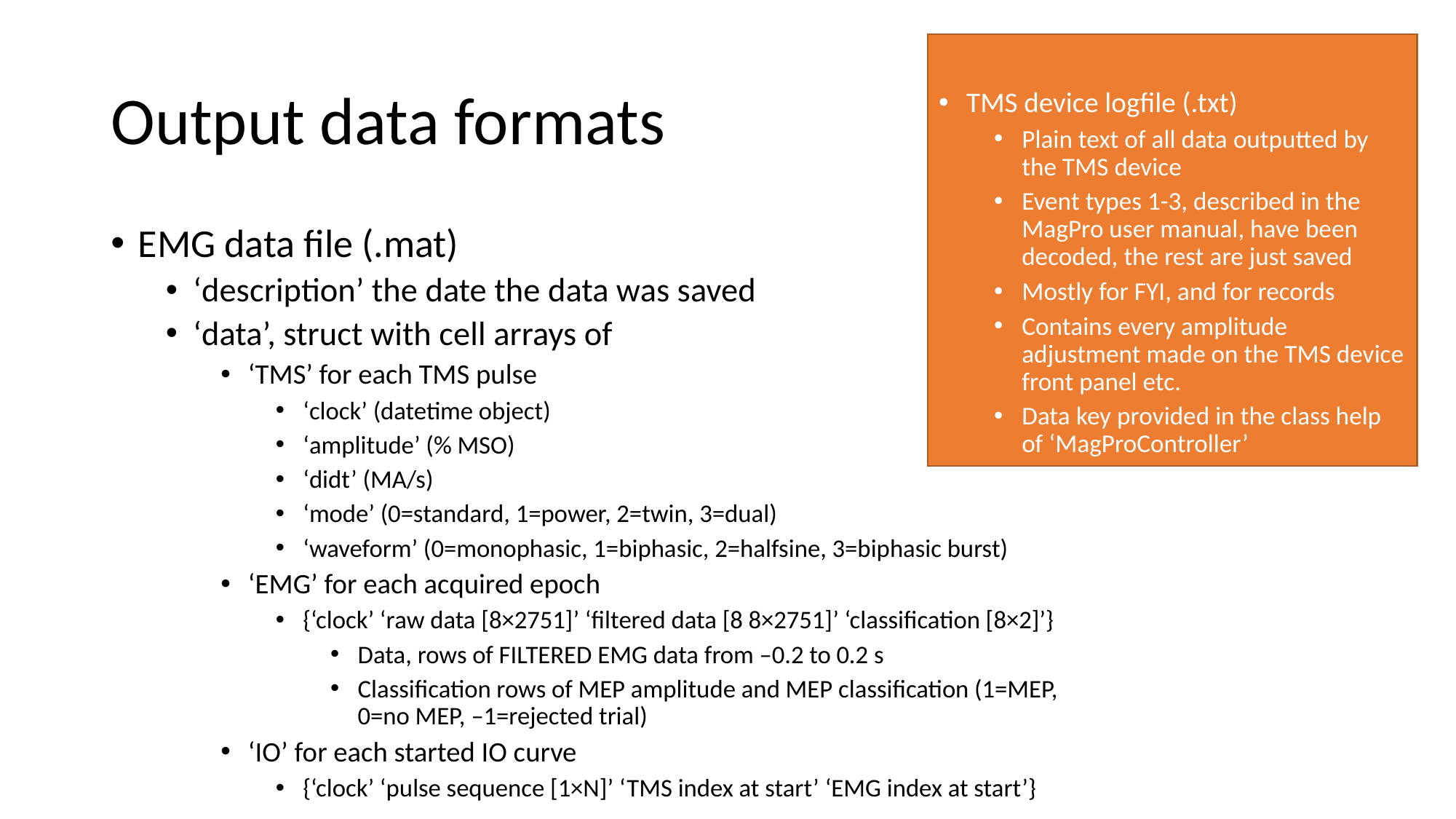

TMS device logfile (.txt)
Plain text of all data outputted by the TMS device
Event types 1-3, described in the MagPro user manual, have been decoded, the rest are just saved
Mostly for FYI, and for records
Contains every amplitude adjustment made on the TMS device front panel etc.
Data key provided in the class help of ‘MagProController’

# Output data formats
EMG data file (.mat)
‘description’ the date the data was saved
‘data’, struct with cell arrays of
‘TMS’ for each TMS pulse
‘clock’ (datetime object)
‘amplitude’ (% MSO)
‘didt’ (MA/s)
‘mode’ (0=standard, 1=power, 2=twin, 3=dual)
‘waveform’ (0=monophasic, 1=biphasic, 2=halfsine, 3=biphasic burst)
‘EMG’ for each acquired epoch
{‘clock’ ‘raw data [8×2751]’ ‘filtered data [8 8×2751]’ ‘classification [8×2]’}
Data, rows of FILTERED EMG data from –0.2 to 0.2 s
Classification rows of MEP amplitude and MEP classification (1=MEP, 0=no MEP, –1=rejected trial)
‘IO’ for each started IO curve
{‘clock’ ‘pulse sequence [1×N]’ ‘TMS index at start’ ‘EMG index at start’}